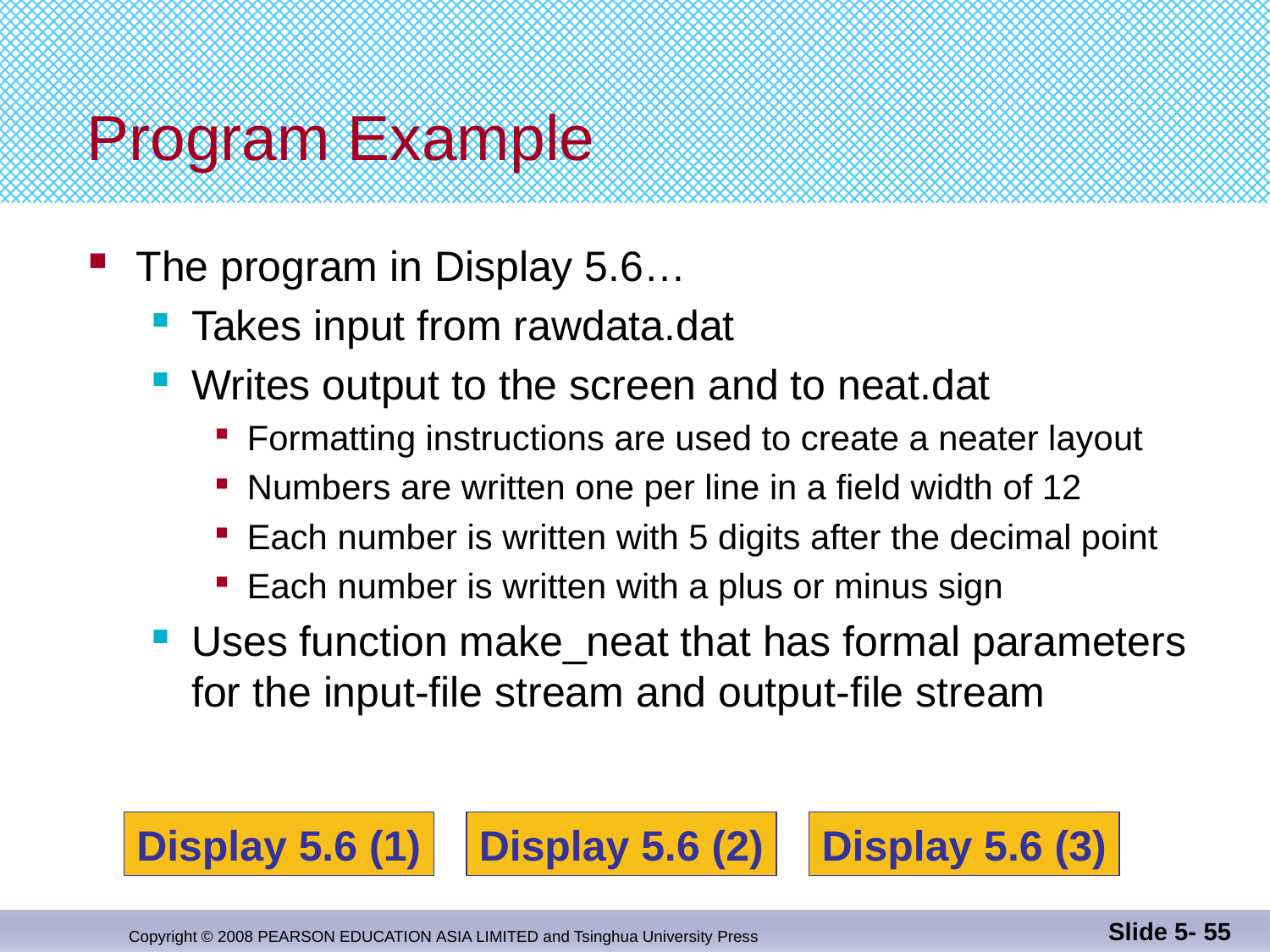

# Program Example
The program in Display 5.6…
Takes input from rawdata.dat
Writes output to the screen and to neat.dat
Formatting instructions are used to create a neater layout
Numbers are written one per line in a field width of 12
Each number is written with 5 digits after the decimal point
Each number is written with a plus or minus sign
Uses function make_neat that has formal parameters
for the input-file stream and output-file stream
Display 5.6 (1)
Display 5.6 (2)
Display 5.6 (3)
Slide 5- 55